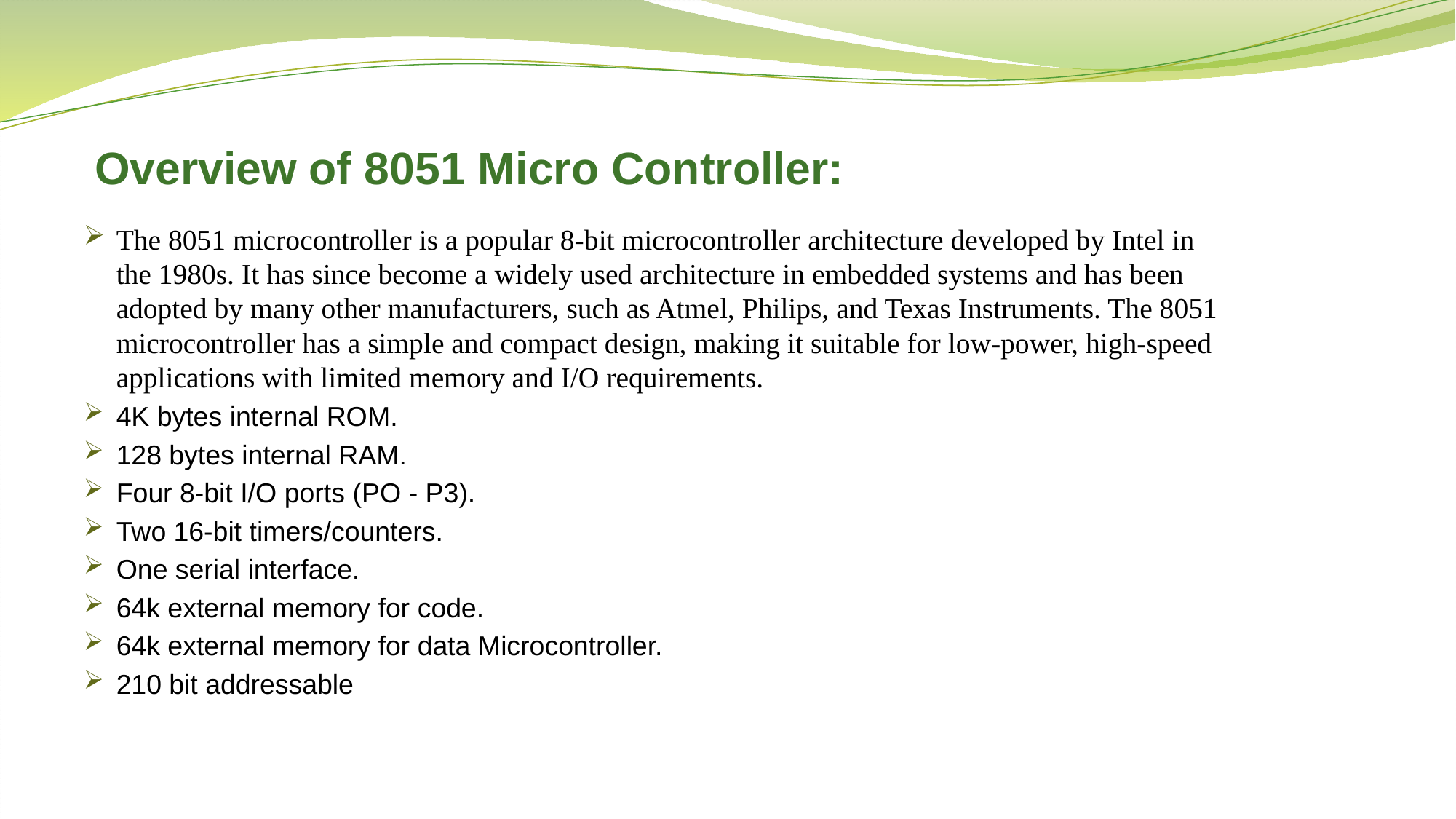

Overview of 8051 Micro Controller:
The 8051 microcontroller is a popular 8-bit microcontroller architecture developed by Intel in
the 1980s. It has since become a widely used architecture in embedded systems and has been
adopted by many other manufacturers, such as Atmel, Philips, and Texas Instruments. The 8051
microcontroller has a simple and compact design, making it suitable for low-power, high-speed
applications with limited memory and I/O requirements.
4K bytes internal ROM.
128 bytes internal RAM.
Four 8-bit I/O ports (PO - P3).
Two 16-bit timers/counters.
One serial interface.
64k external memory for code.
64k external memory for data Microcontroller.
210 bit addressable